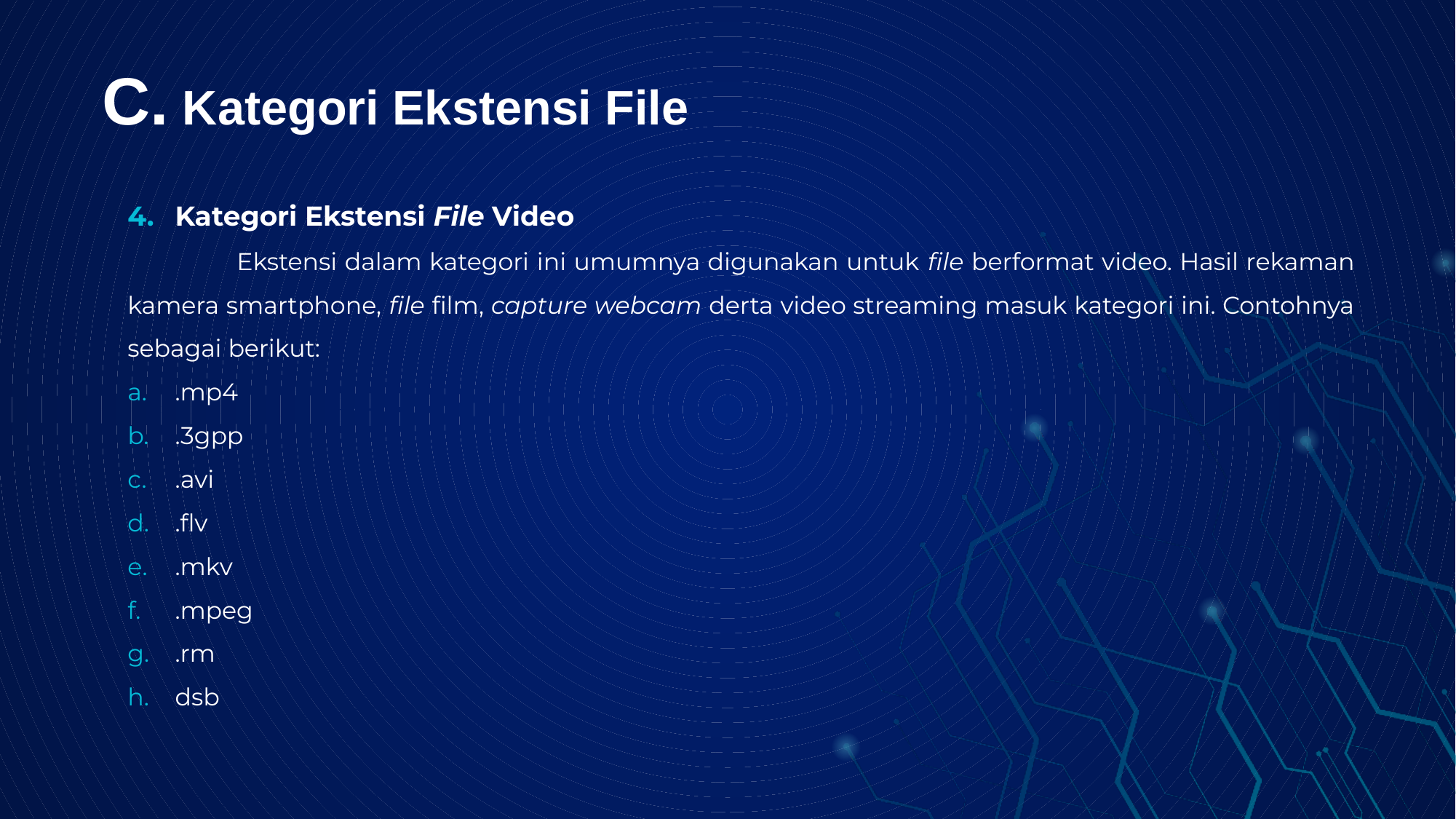

# C. Kategori Ekstensi File
Kategori Ekstensi File Video
	Ekstensi dalam kategori ini umumnya digunakan untuk file berformat video. Hasil rekaman kamera smartphone, file film, capture webcam derta video streaming masuk kategori ini. Contohnya sebagai berikut:
.mp4
.3gpp
.avi
.flv
.mkv
.mpeg
.rm
dsb